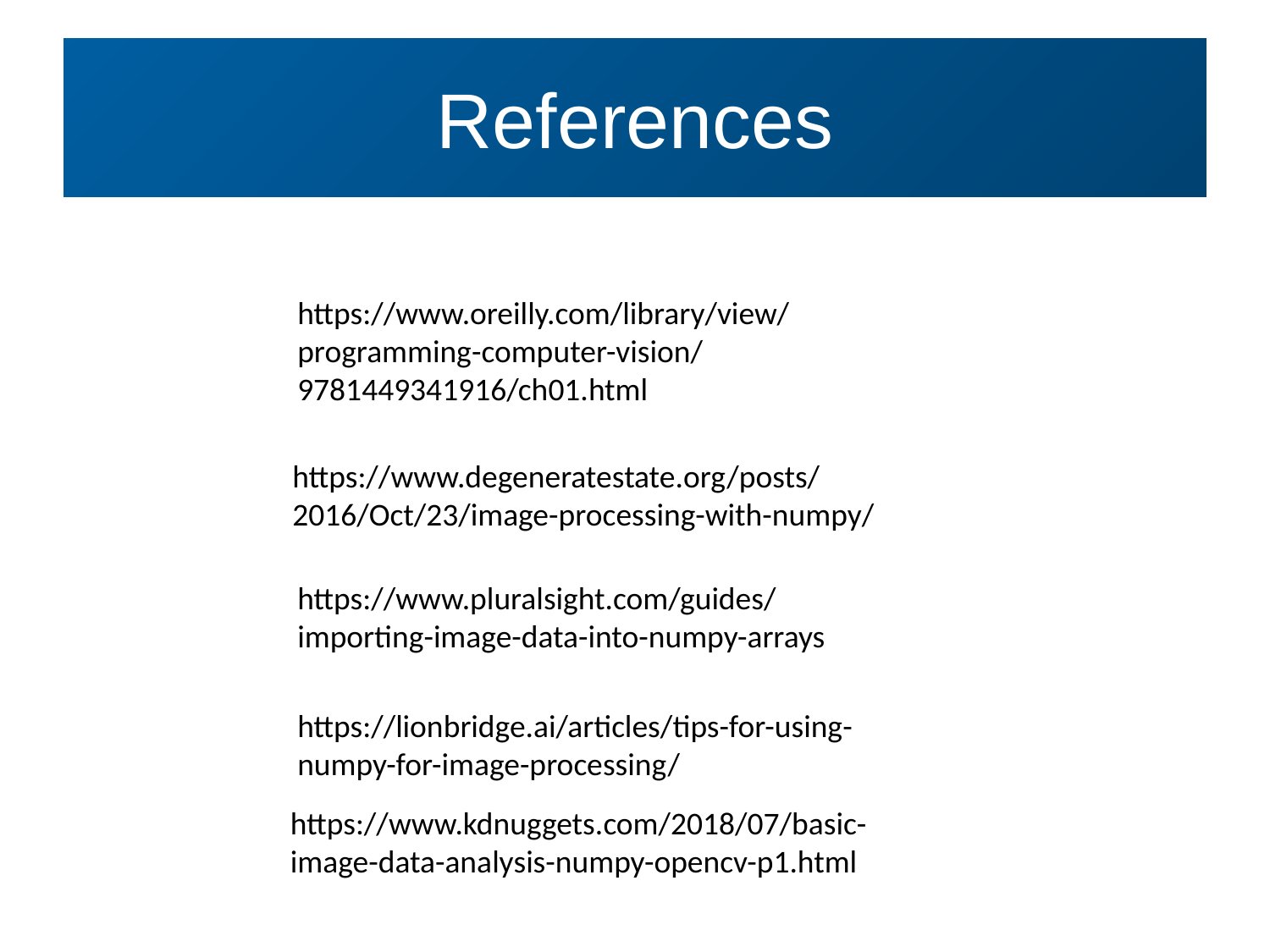

# References

https://www.oreilly.com/library/view/programming-computer-vision/9781449341916/ch01.html
https://www.degeneratestate.org/posts/2016/Oct/23/image-processing-with-numpy/
https://www.pluralsight.com/guides/importing-image-data-into-numpy-arrays
https://lionbridge.ai/articles/tips-for-using-numpy-for-image-processing/
https://www.kdnuggets.com/2018/07/basic-image-data-analysis-numpy-opencv-p1.html